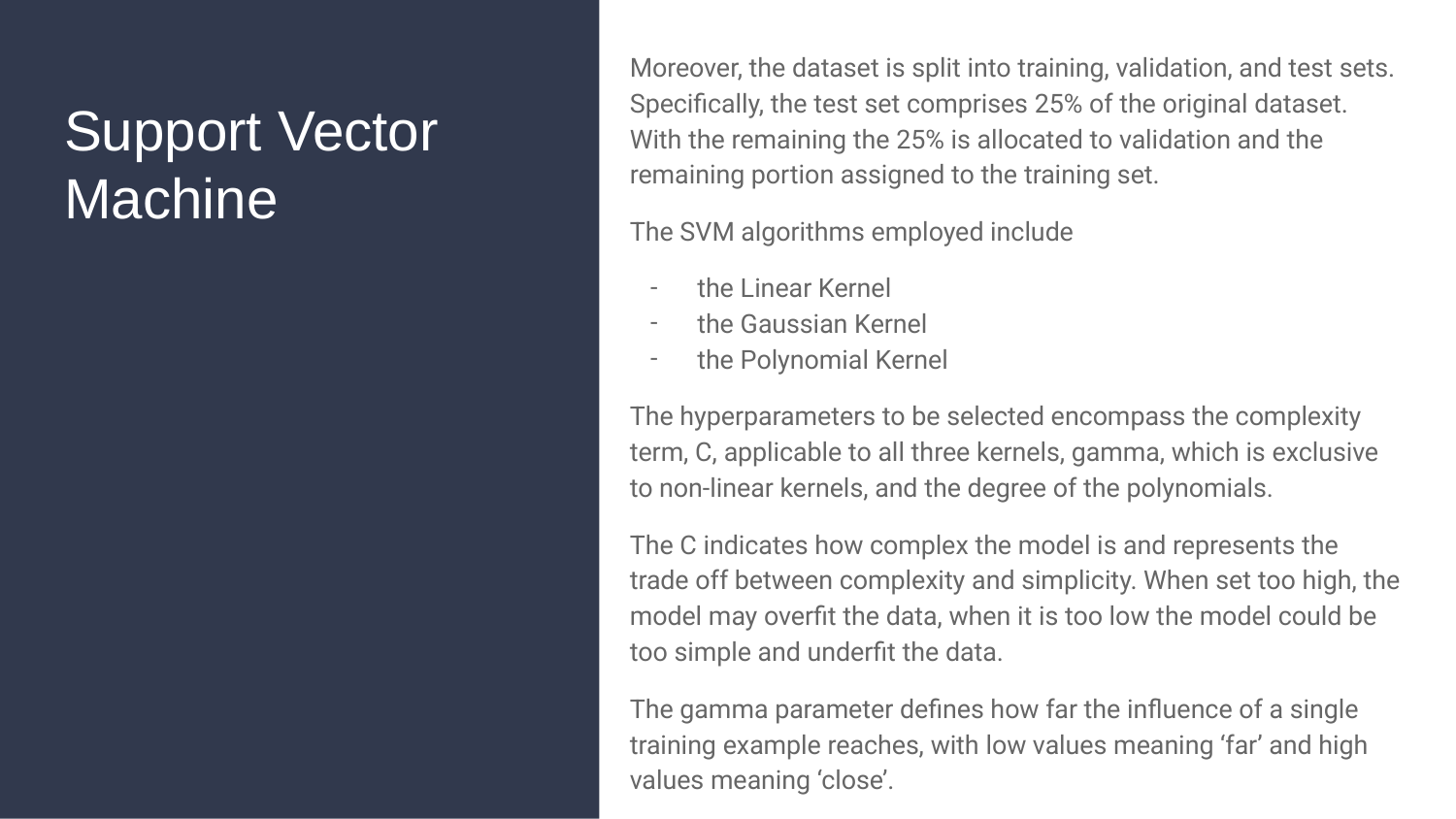

Moreover, the dataset is split into training, validation, and test sets. Specifically, the test set comprises 25% of the original dataset. With the remaining the 25% is allocated to validation and the remaining portion assigned to the training set.
The SVM algorithms employed include
the Linear Kernel
the Gaussian Kernel
the Polynomial Kernel
The hyperparameters to be selected encompass the complexity term, C, applicable to all three kernels, gamma, which is exclusive to non-linear kernels, and the degree of the polynomials.
The C indicates how complex the model is and represents the trade off between complexity and simplicity. When set too high, the model may overfit the data, when it is too low the model could be too simple and underfit the data.
The gamma parameter defines how far the influence of a single training example reaches, with low values meaning ‘far’ and high values meaning ‘close’.
# Support Vector Machine